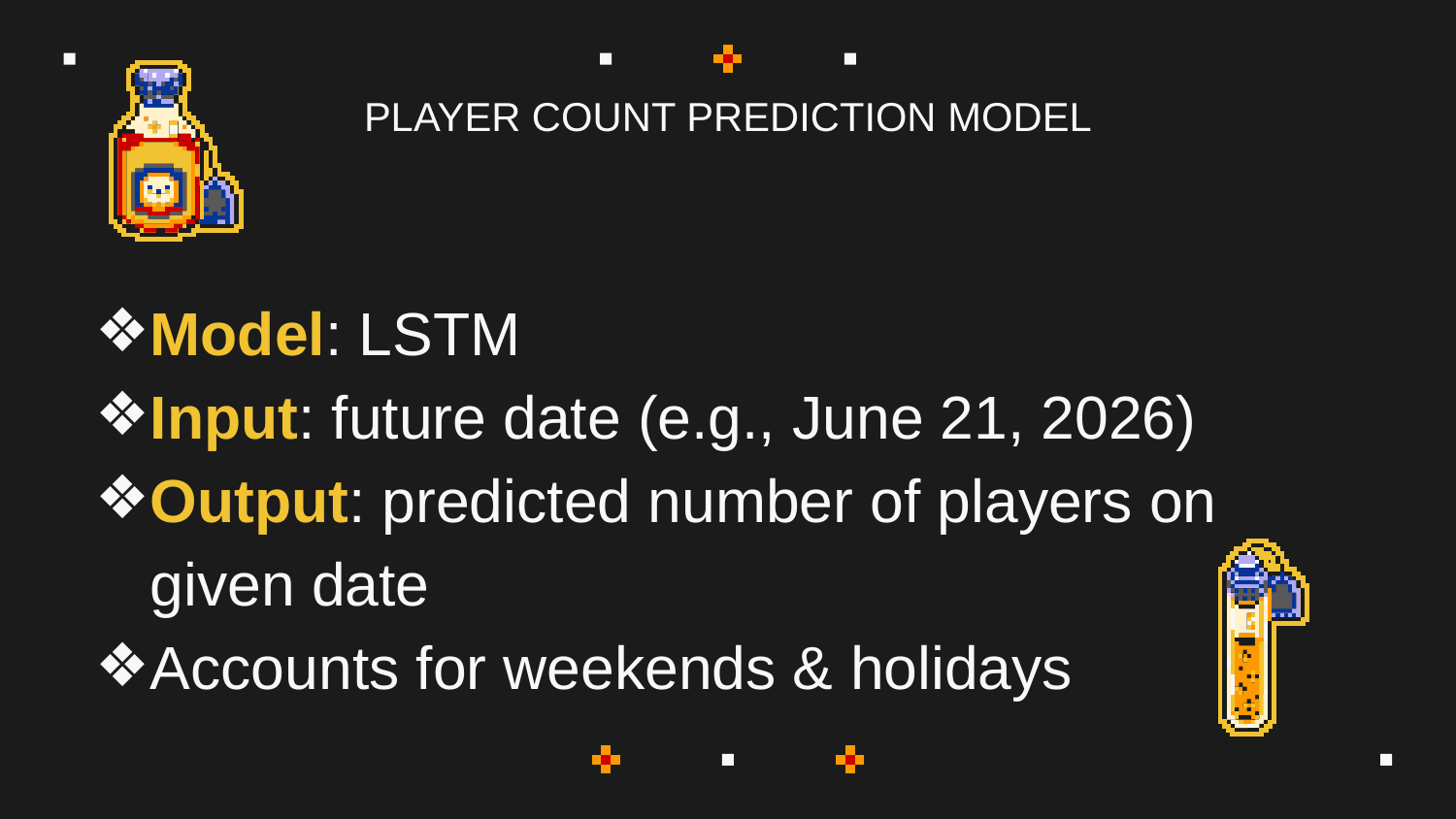

# PLAYER COUNT PREDICTION MODEL
Model: LSTM
Input: future date (e.g., June 21, 2026)
Output: predicted number of players on given date
Accounts for weekends & holidays